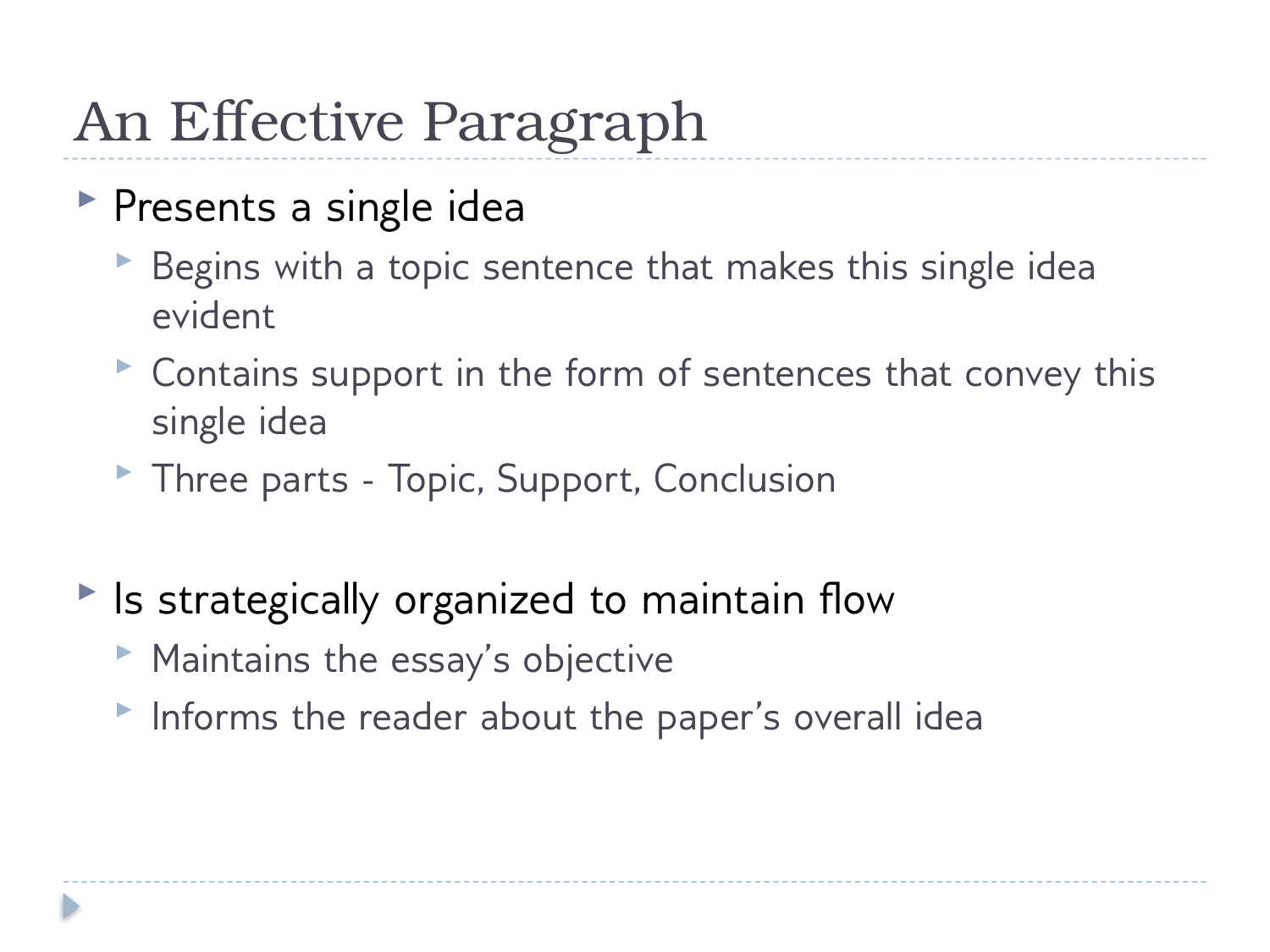

# An Effective Paragraph
Presents a single idea
Begins with a topic sentence that makes this single idea evident
Contains support in the form of sentences that convey this single idea
Three parts - Topic, Support, Conclusion

Is strategically organized to maintain flow
Maintains the essay’s objective
Informs the reader about the paper’s overall idea